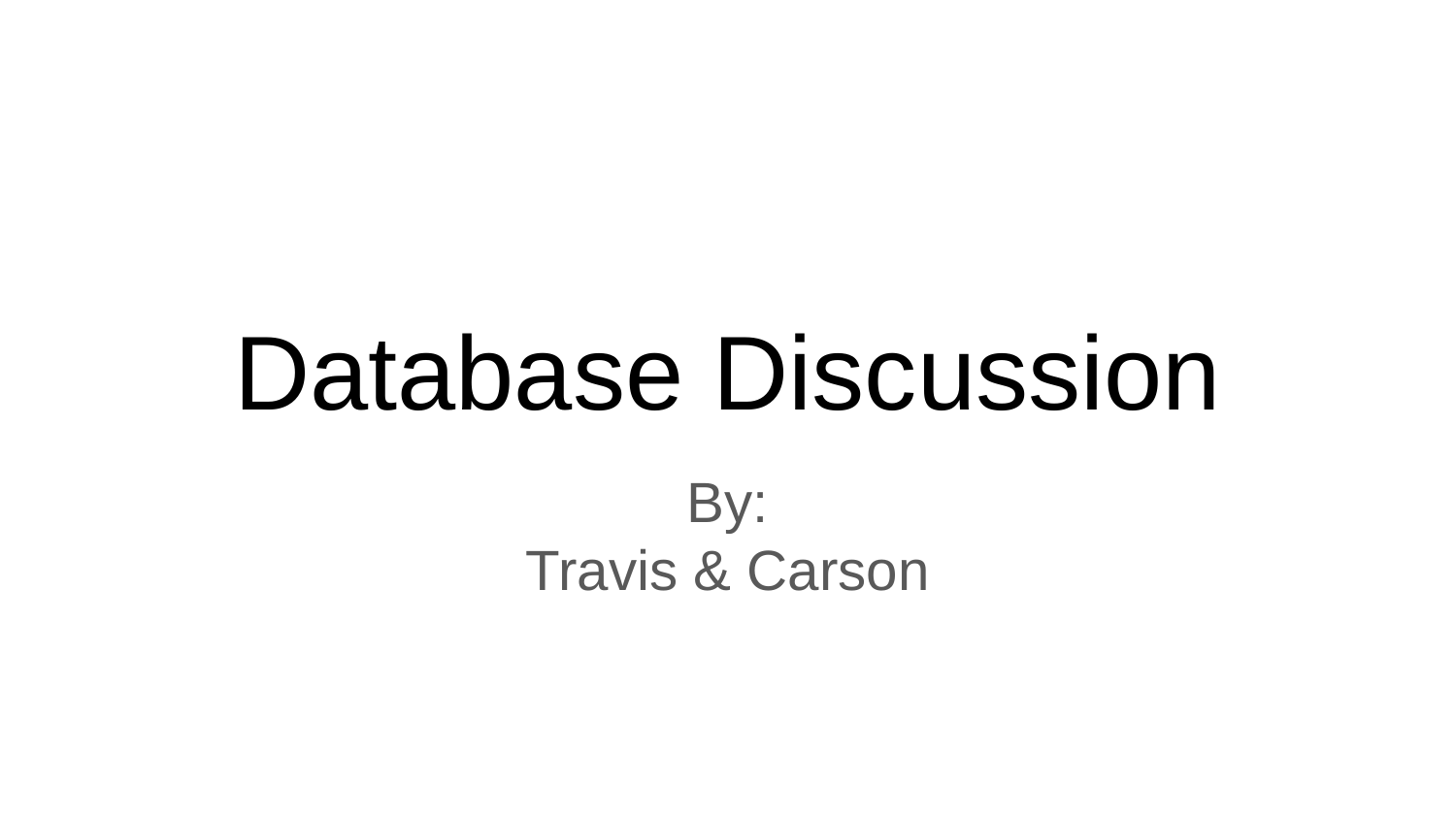

# Database Discussion
By:
Travis & Carson